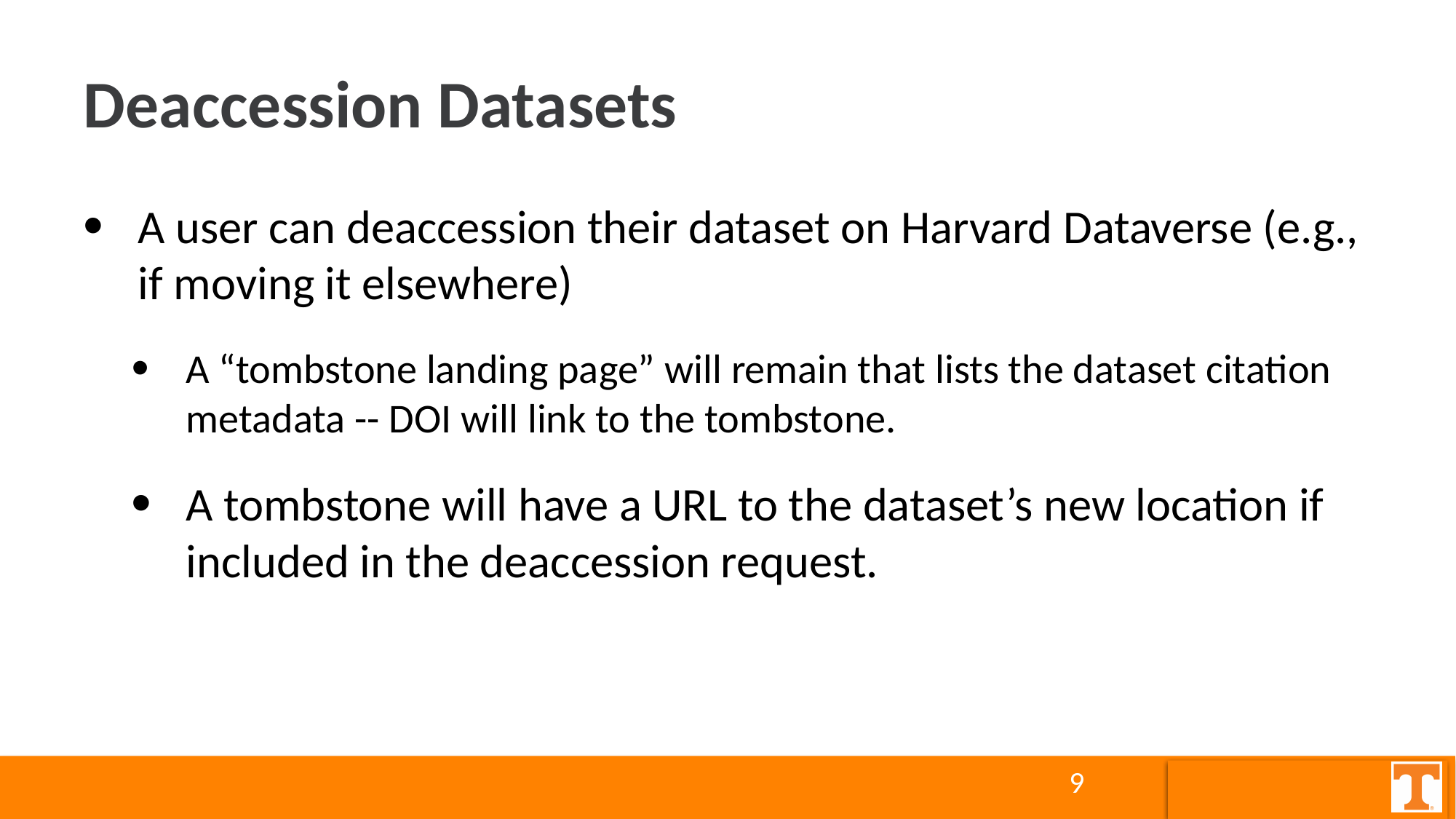

# Deaccession Datasets
A user can deaccession their dataset on Harvard Dataverse (e.g., if moving it elsewhere)
A “tombstone landing page” will remain that lists the dataset citation metadata -- DOI will link to the tombstone.
A tombstone will have a URL to the dataset’s new location if included in the deaccession request.

9